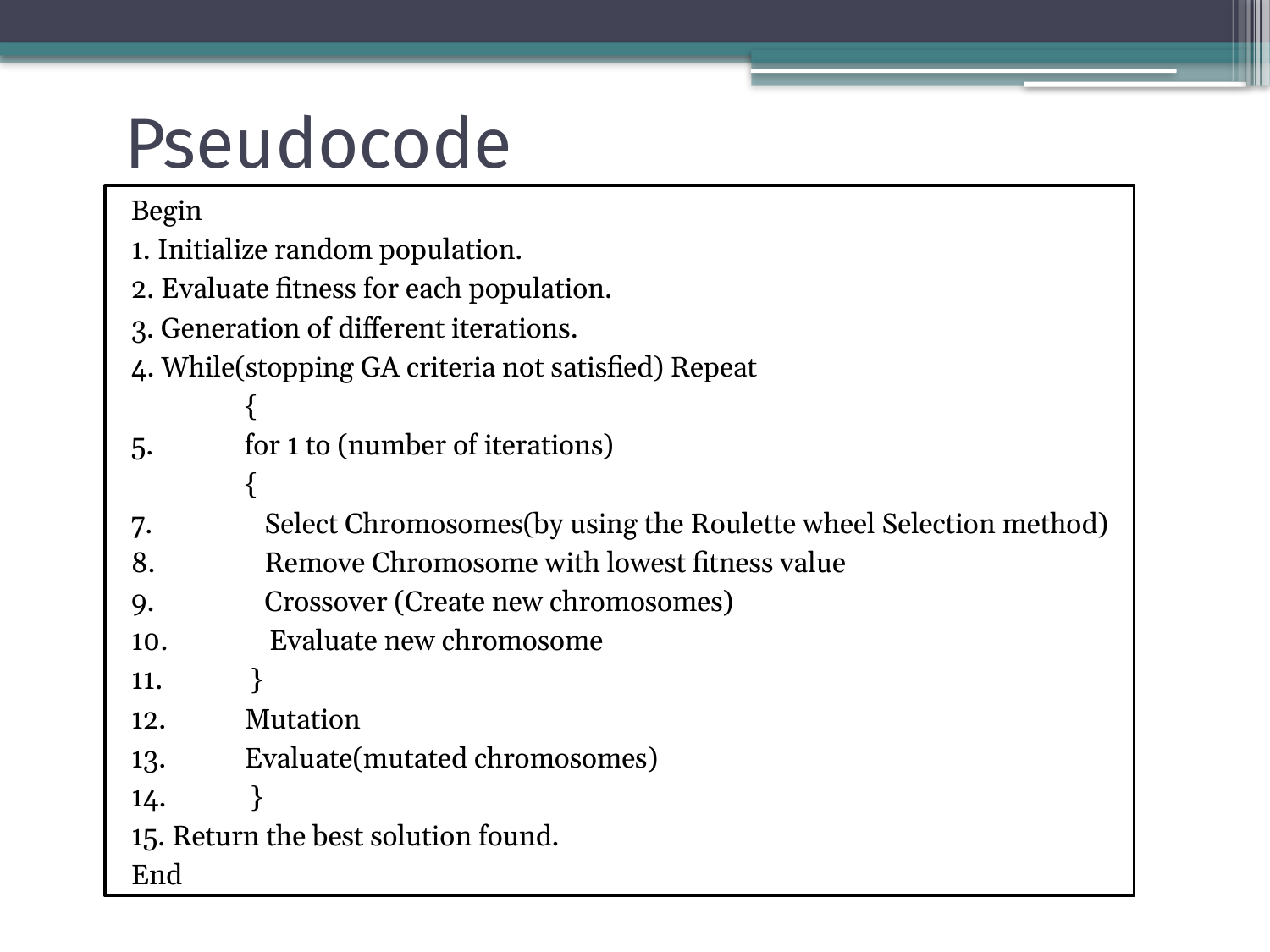

# Pseudocode
  Begin
  1. Initialize random population.
  2. Evaluate fitness for each population.
  3. Generation of different iterations.
  4. While(stopping GA criteria not satisfied) Repeat
  	{
  5.	for 1 to (number of iterations)
  	{
  7.	   Select Chromosomes(by using the Roulette wheel Selection method)
  8.	   Remove Chromosome with lowest fitness value
  9.	   Crossover (Create new chromosomes)
  10.               Evaluate new chromosome
  11.	 }
  12.	Mutation
  13.	Evaluate(mutated chromosomes)
  14.   	 }
  15. Return the best solution found.
  End